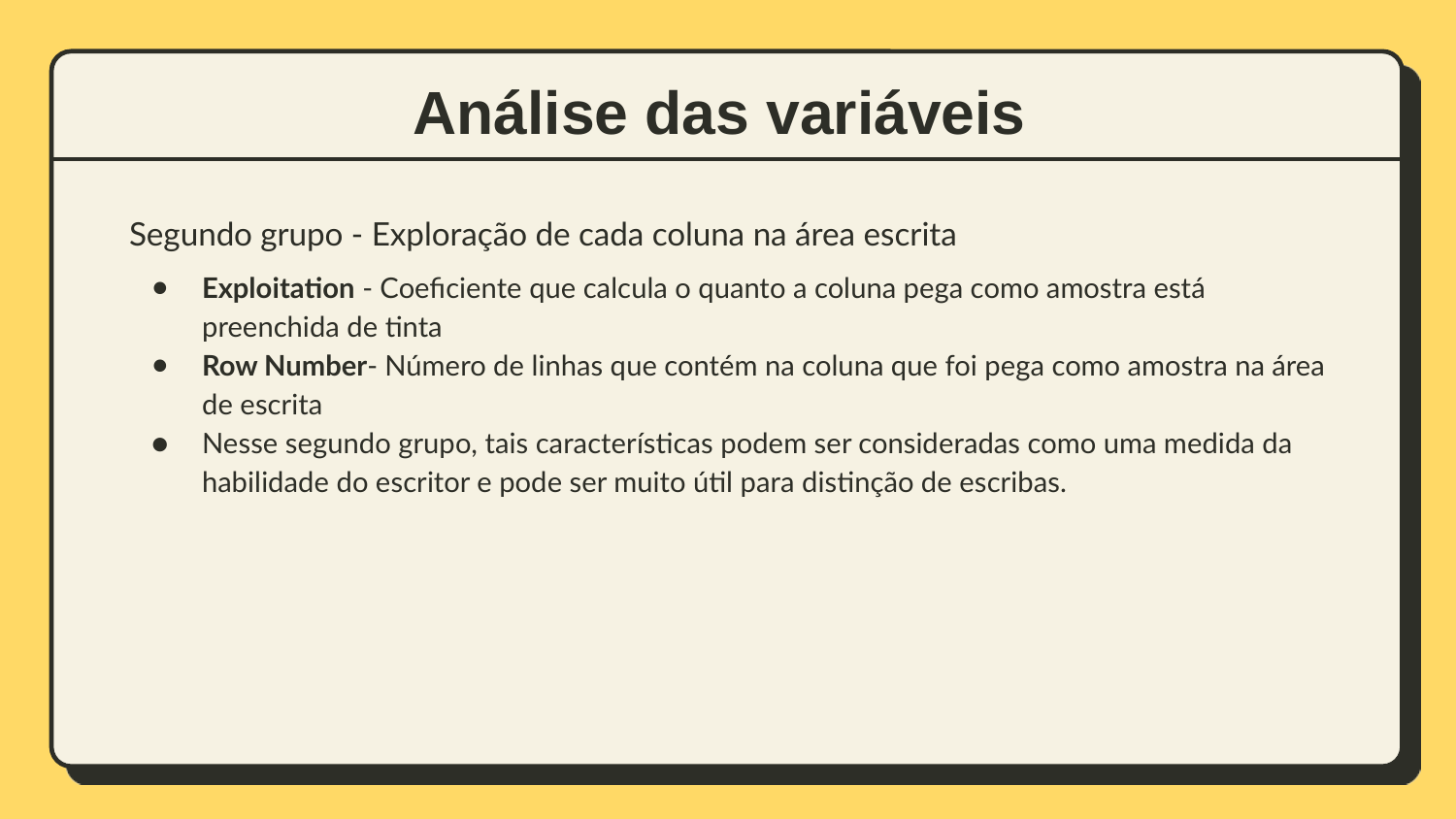

# Análise das variáveis
Segundo grupo - Exploração de cada coluna na área escrita
Exploitation - Coeficiente que calcula o quanto a coluna pega como amostra está preenchida de tinta
Row Number- Número de linhas que contém na coluna que foi pega como amostra na área de escrita
Nesse segundo grupo, tais características podem ser consideradas como uma medida da habilidade do escritor e pode ser muito útil para distinção de escribas.